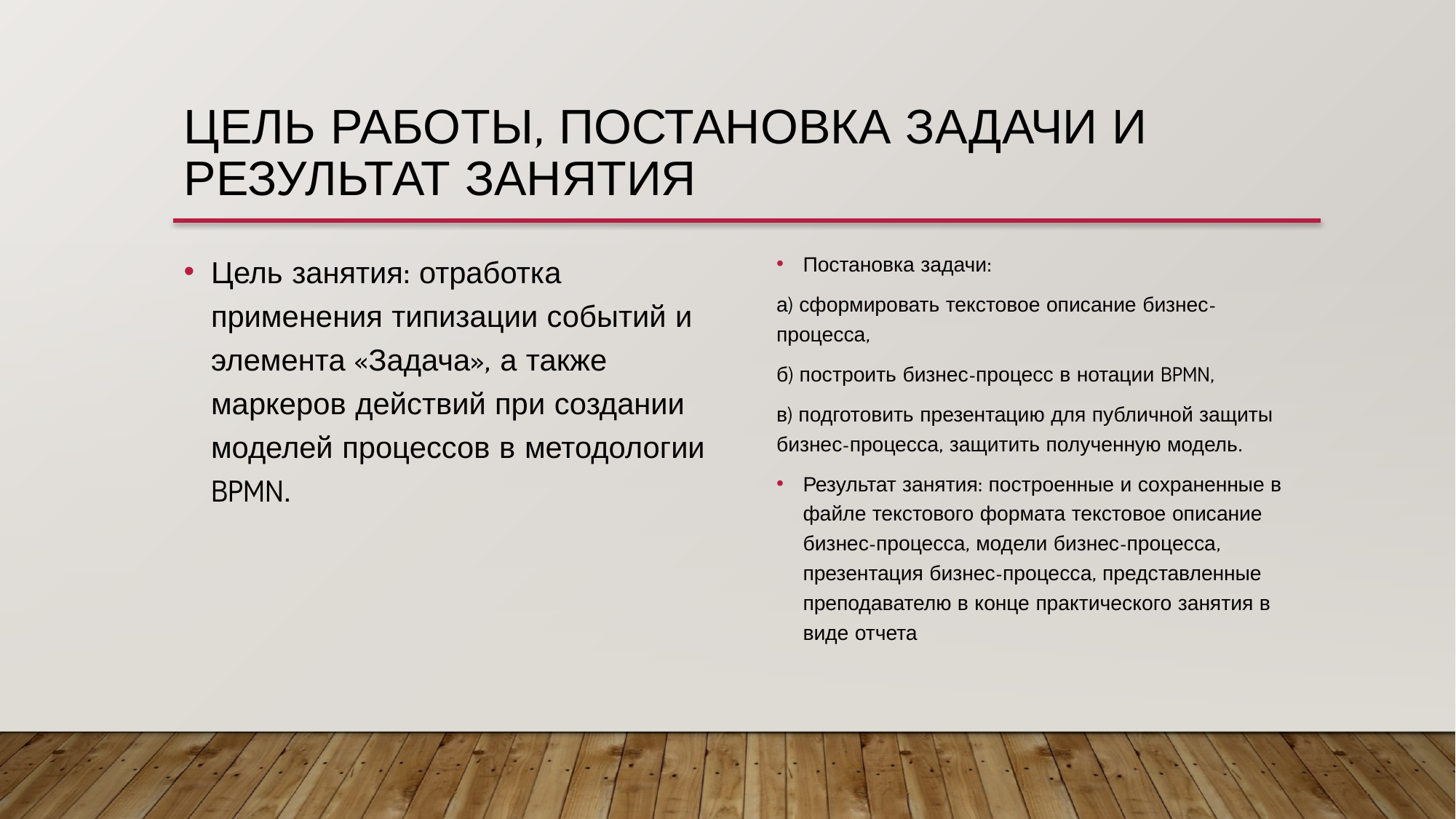

# Цель работы, постановка задачи и результат занятия
Цель занятия: отработка применения типизации событий и элемента «Задача», а также маркеров действий при создании моделей процессов в методологии BPMN.
Постановка задачи:
а) сформировать текстовое описание бизнес-процесса,
б) построить бизнес-процесс в нотации BPMN,
в) подготовить презентацию для публичной защиты бизнес-процесса, защитить полученную модель.
Результат занятия: построенные и сохраненные в файле текстового формата текстовое описание бизнес-процесса, модели бизнес-процесса, презентация бизнес-процесса, представленные преподавателю в конце практического занятия в виде отчета